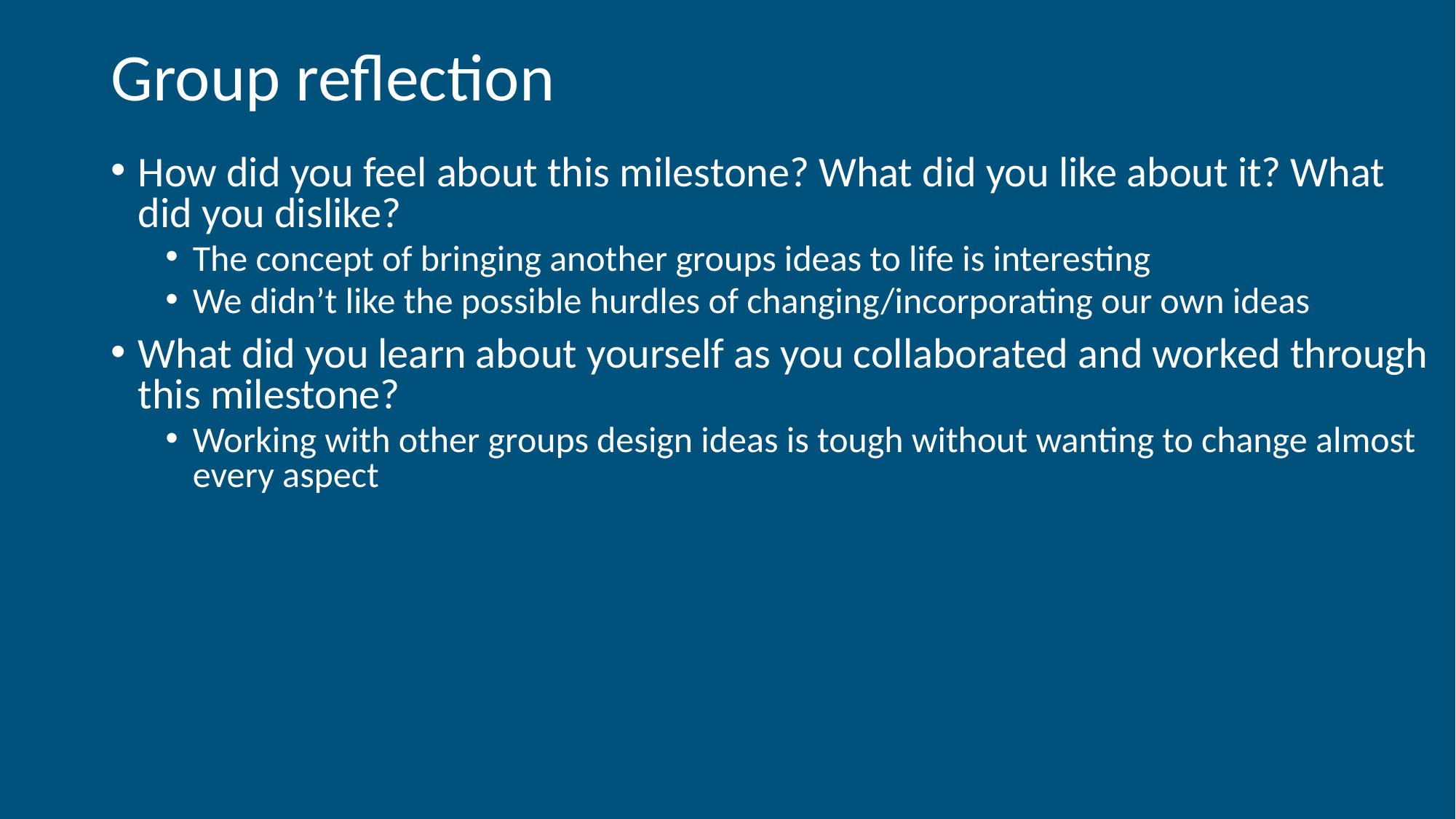

# Group reflection
How did you feel about this milestone? What did you like about it? What did you dislike?
The concept of bringing another groups ideas to life is interesting
We didn’t like the possible hurdles of changing/incorporating our own ideas
What did you learn about yourself as you collaborated and worked through this milestone?
Working with other groups design ideas is tough without wanting to change almost every aspect